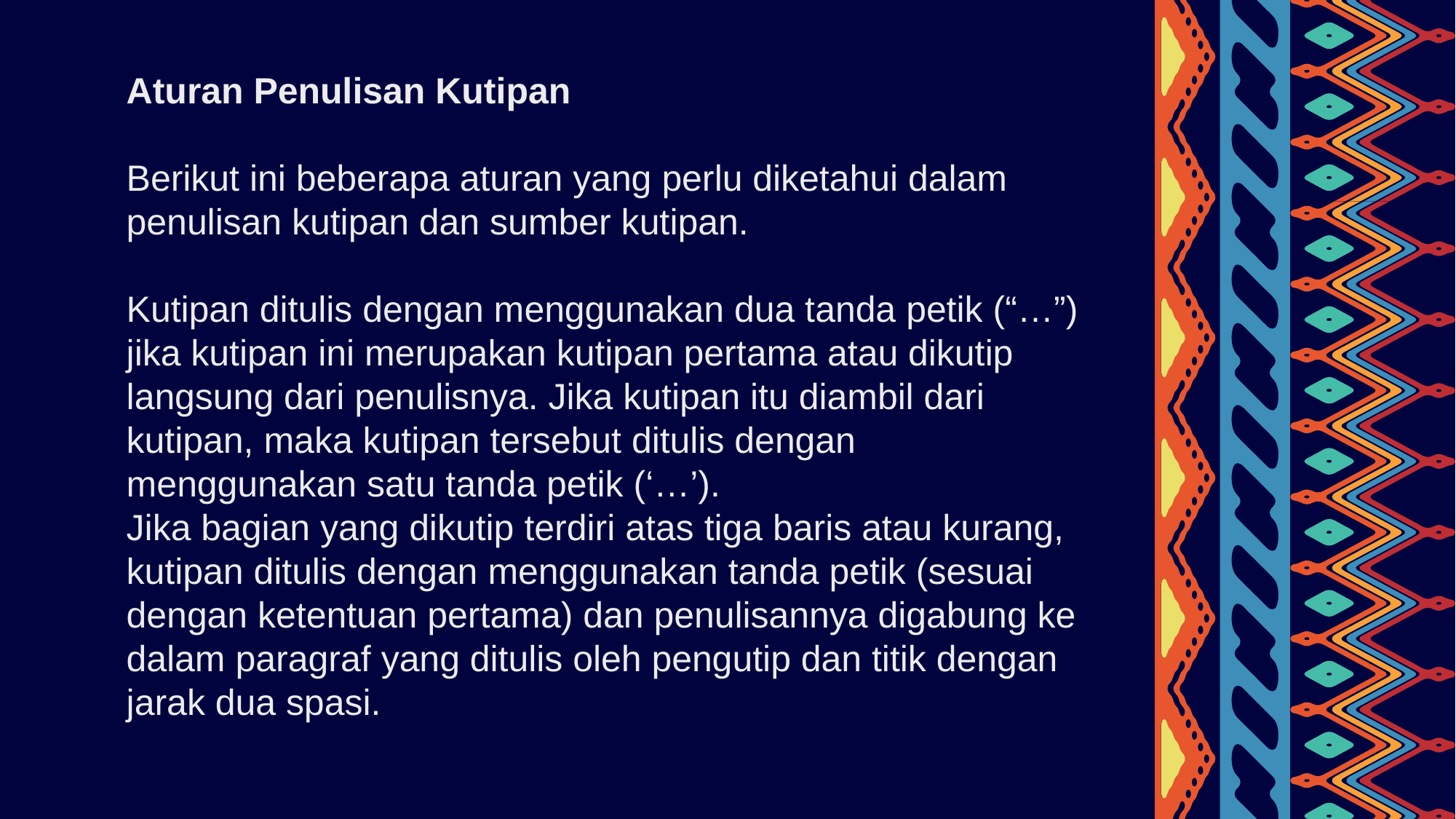

Aturan Penulisan Kutipan
Berikut ini beberapa aturan yang perlu diketahui dalam penulisan kutipan dan sumber kutipan.

Kutipan ditulis dengan menggunakan dua tanda petik (“…”) jika kutipan ini merupakan kutipan pertama atau dikutip langsung dari penulisnya. Jika kutipan itu diambil dari kutipan, maka kutipan tersebut ditulis dengan menggunakan satu tanda petik (‘…’).
Jika bagian yang dikutip terdiri atas tiga baris atau kurang, kutipan ditulis dengan menggunakan tanda petik (sesuai dengan ketentuan pertama) dan penulisannya digabung ke dalam paragraf yang ditulis oleh pengutip dan titik dengan jarak dua spasi.